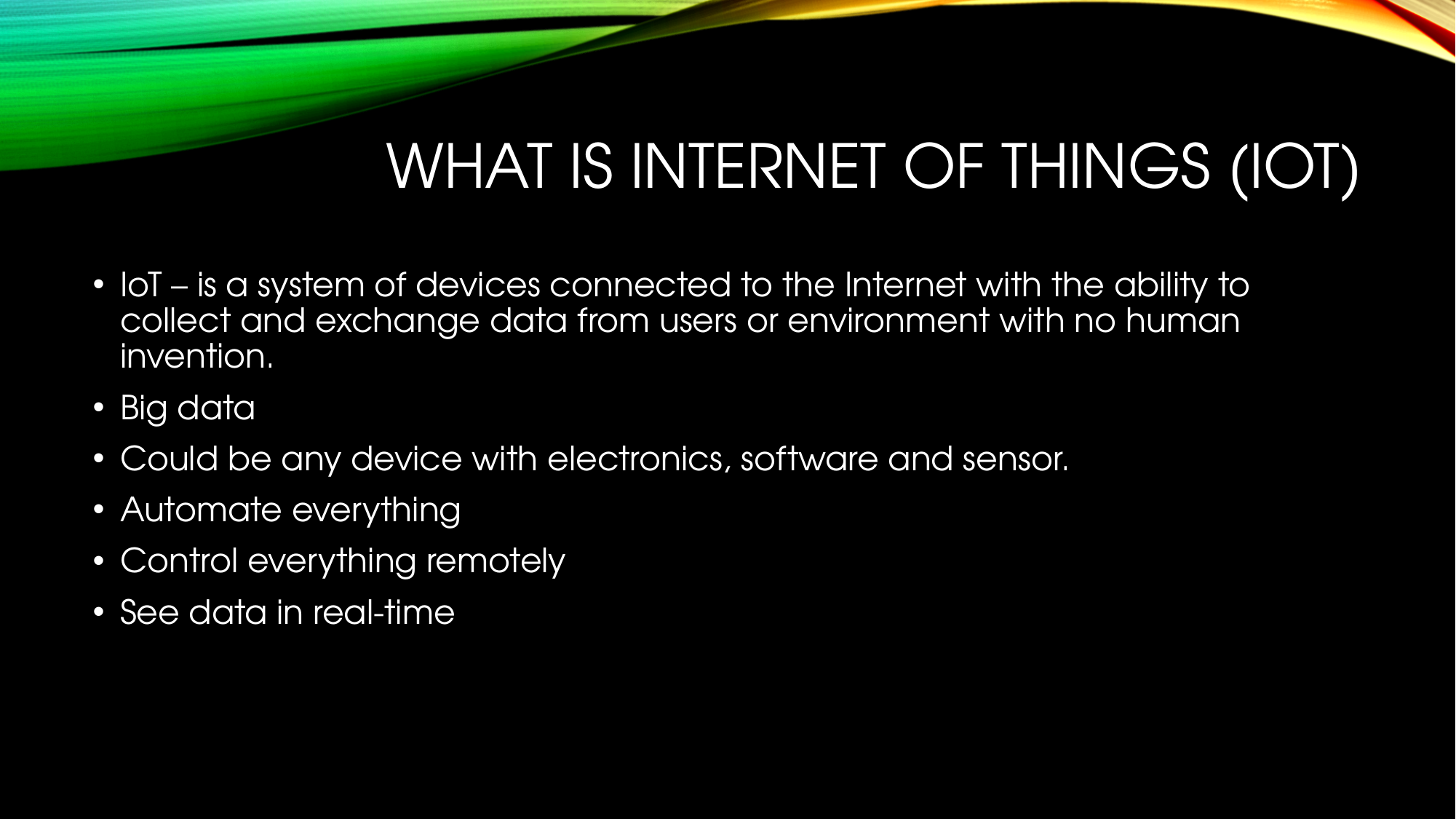

# What is internet of things (iot)
IoT – is a system of devices connected to the Internet with the ability to collect and exchange data from users or environment with no human invention.
Big data
Could be any device with electronics, software and sensor.
Automate everything
Control everything remotely
See data in real-time